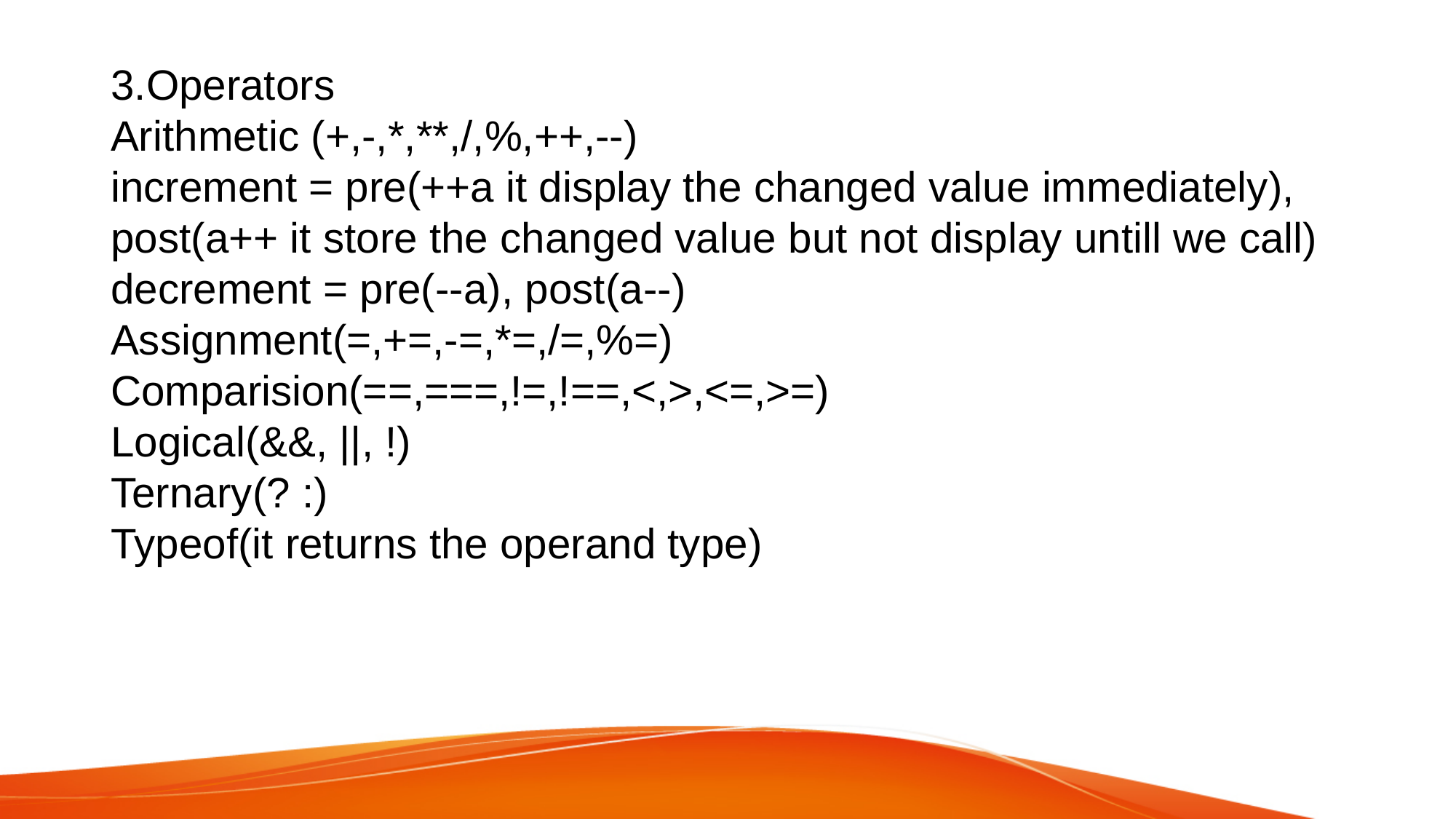

3.Operators
Arithmetic (+,-,*,**,/,%,++,--)
increment = pre(++a it display the changed value immediately), post(a++ it store the changed value but not display untill we call)
decrement = pre(--a), post(a--)
Assignment(=,+=,-=,*=,/=,%=)
Comparision(==,===,!=,!==,<,>,<=,>=)
Logical(&&, ||, !)
Ternary(? :)
Typeof(it returns the operand type)